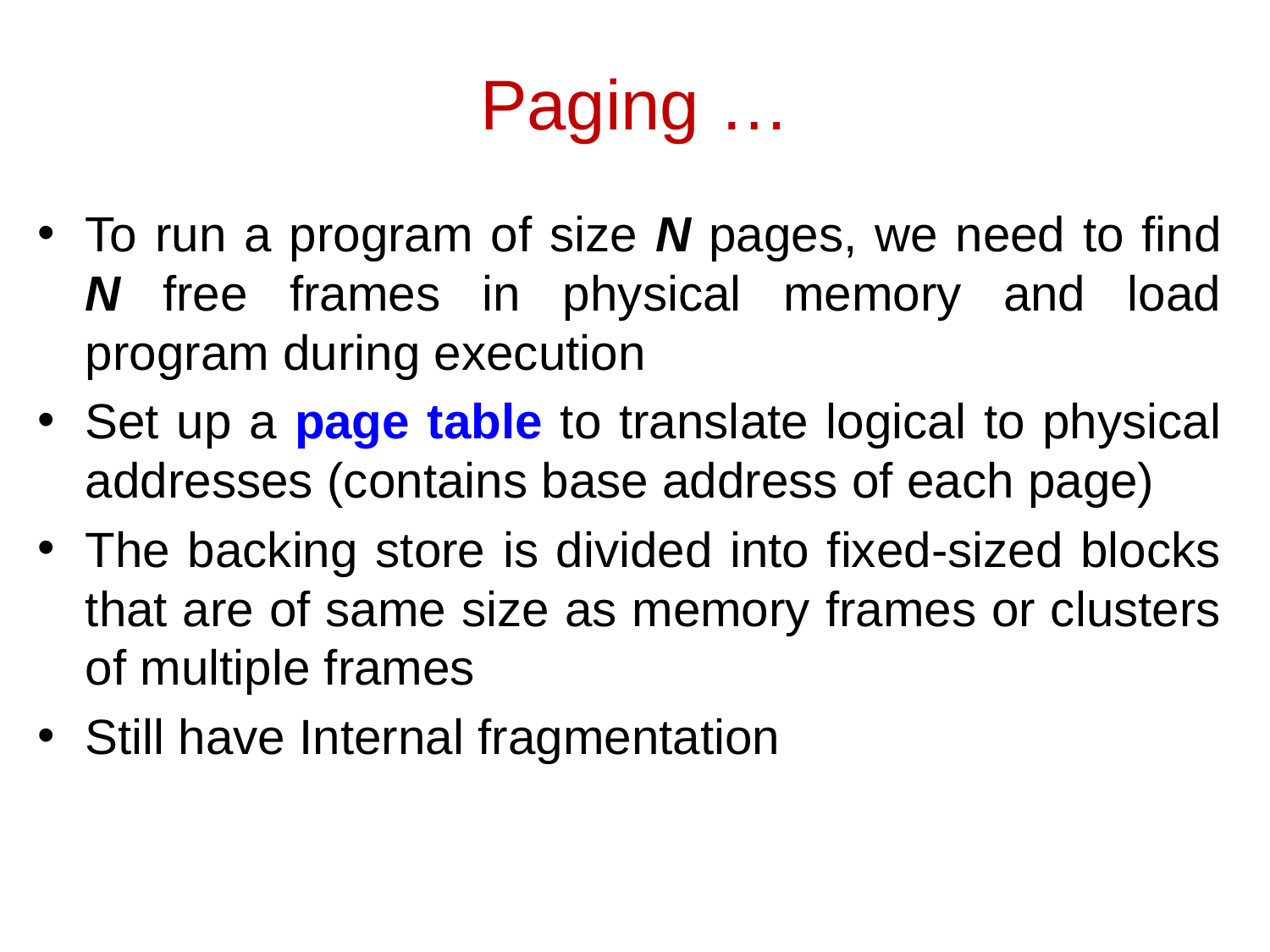

# Paging …
To run a program of size N pages, we need to find N free frames in physical memory and load program during execution
Set up a page table to translate logical to physical addresses (contains base address of each page)
The backing store is divided into fixed-sized blocks that are of same size as memory frames or clusters of multiple frames
Still have Internal fragmentation